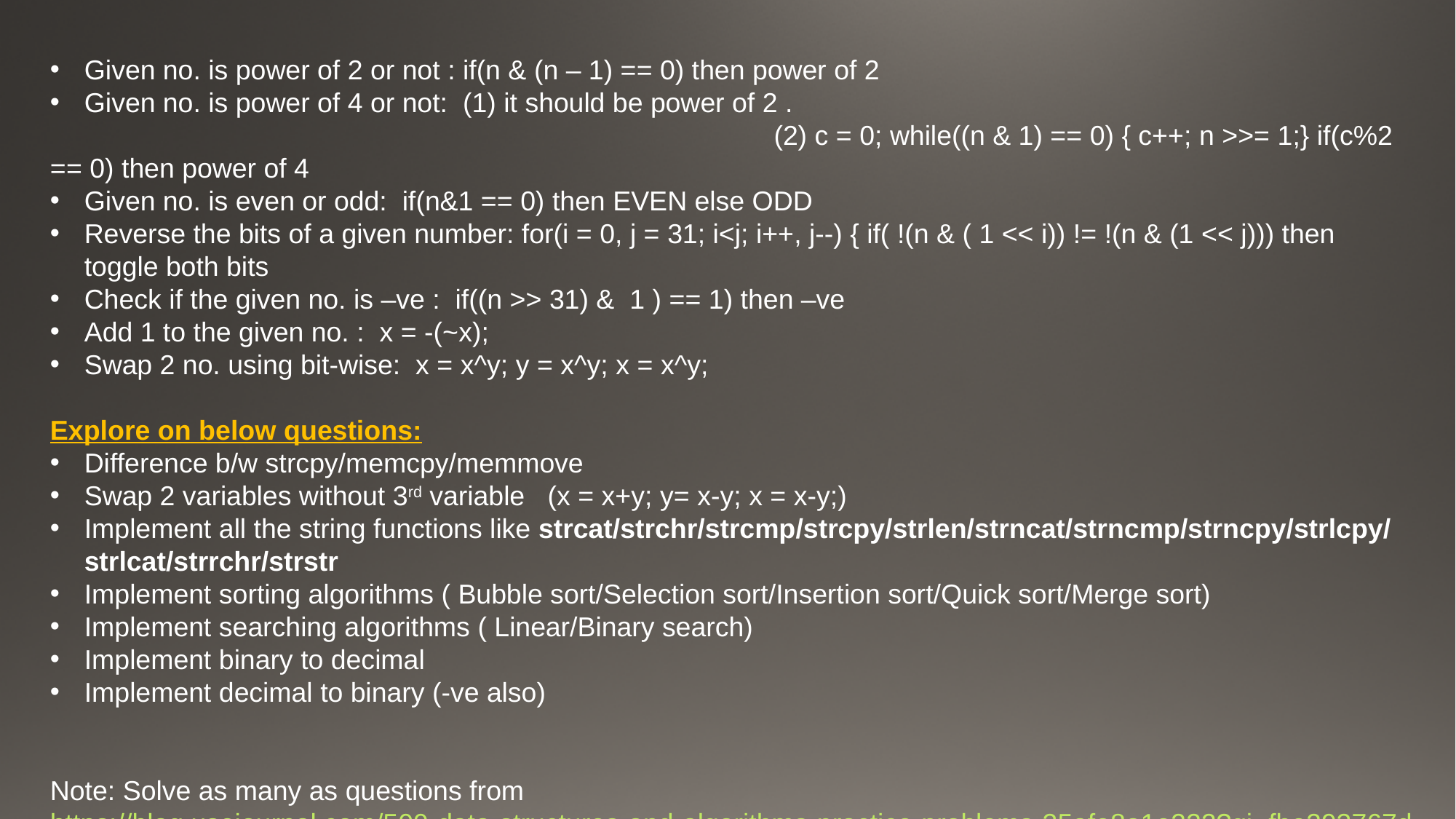

Given no. is power of 2 or not : if(n & (n – 1) == 0) then power of 2
Given no. is power of 4 or not:  (1) it should be power of 2 .
						         (2) c = 0; while((n & 1) == 0) { c++; n >>= 1;} if(c%2 == 0) then power of 4
Given no. is even or odd:  if(n&1 == 0) then EVEN else ODD
Reverse the bits of a given number: for(i = 0, j = 31; i<j; i++, j--) { if( !(n & ( 1 << i)) != !(n & (1 << j))) then toggle both bits
Check if the given no. is –ve :  if((n >> 31) &  1 ) == 1) then –ve
Add 1 to the given no. :  x = -(~x);
Swap 2 no. using bit-wise:  x = x^y; y = x^y; x = x^y;

Explore on below questions:
Difference b/w strcpy/memcpy/memmove
Swap 2 variables without 3rd variable   (x = x+y; y= x-y; x = x-y;)
Implement all the string functions like strcat/strchr/strcmp/strcpy/strlen/strncat/strncmp/strncpy/strlcpy/strlcat/strrchr/strstr
Implement sorting algorithms ( Bubble sort/Selection sort/Insertion sort/Quick sort/Merge sort)
Implement searching algorithms ( Linear/Binary search)
Implement binary to decimal
Implement decimal to binary (-ve also)

Note: Solve as many as questions from
https://blog.usejournal.com/500-data-structures-and-algorithms-practice-problems-35afe8a1e222?gi=fbe293767db9